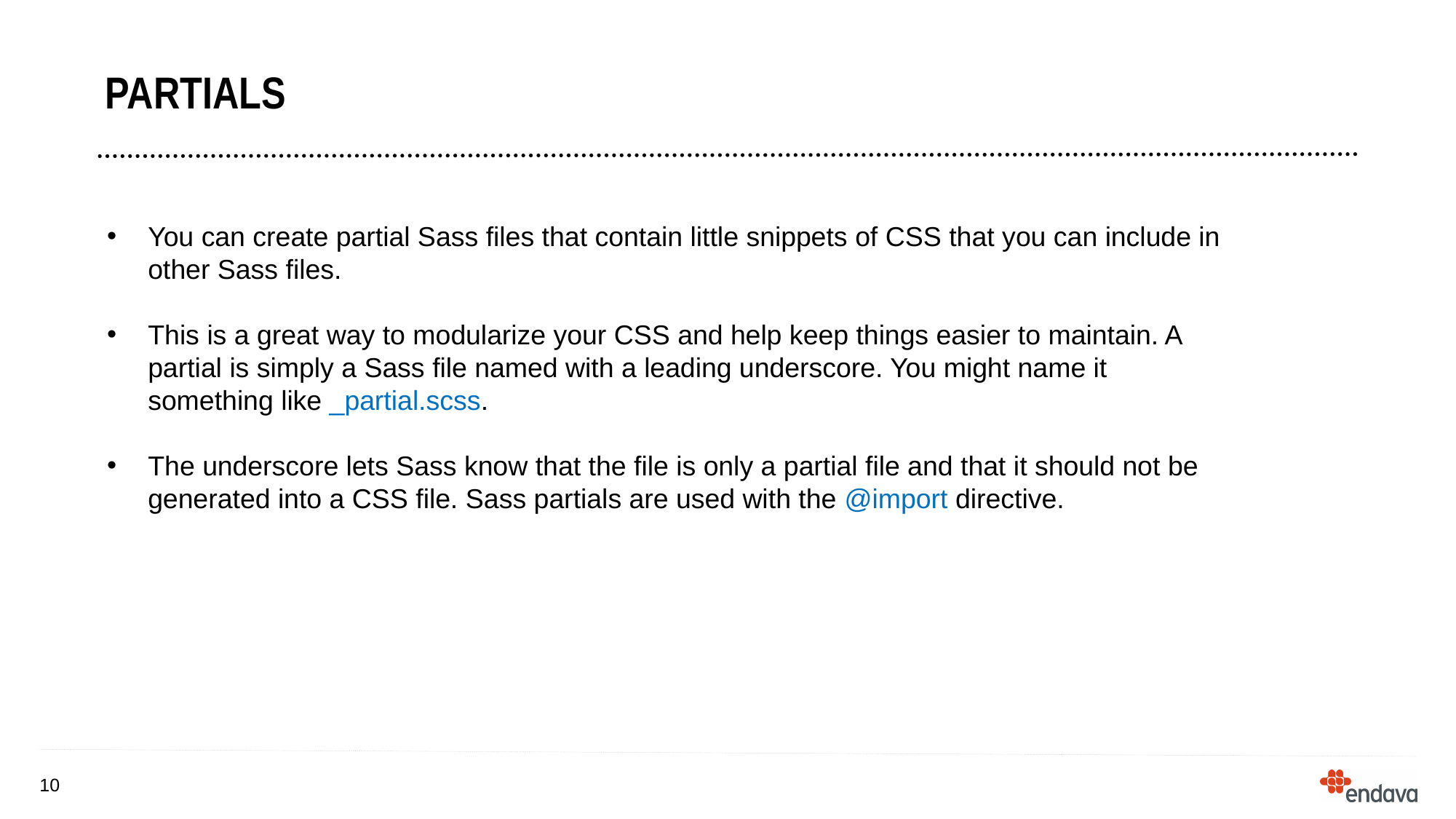

# Partials
You can create partial Sass files that contain little snippets of CSS that you can include in other Sass files.

This is a great way to modularize your CSS and help keep things easier to maintain. A partial is simply a Sass file named with a leading underscore. You might name it something like _partial.scss.

The underscore lets Sass know that the file is only a partial file and that it should not be generated into a CSS file. Sass partials are used with the @import directive.